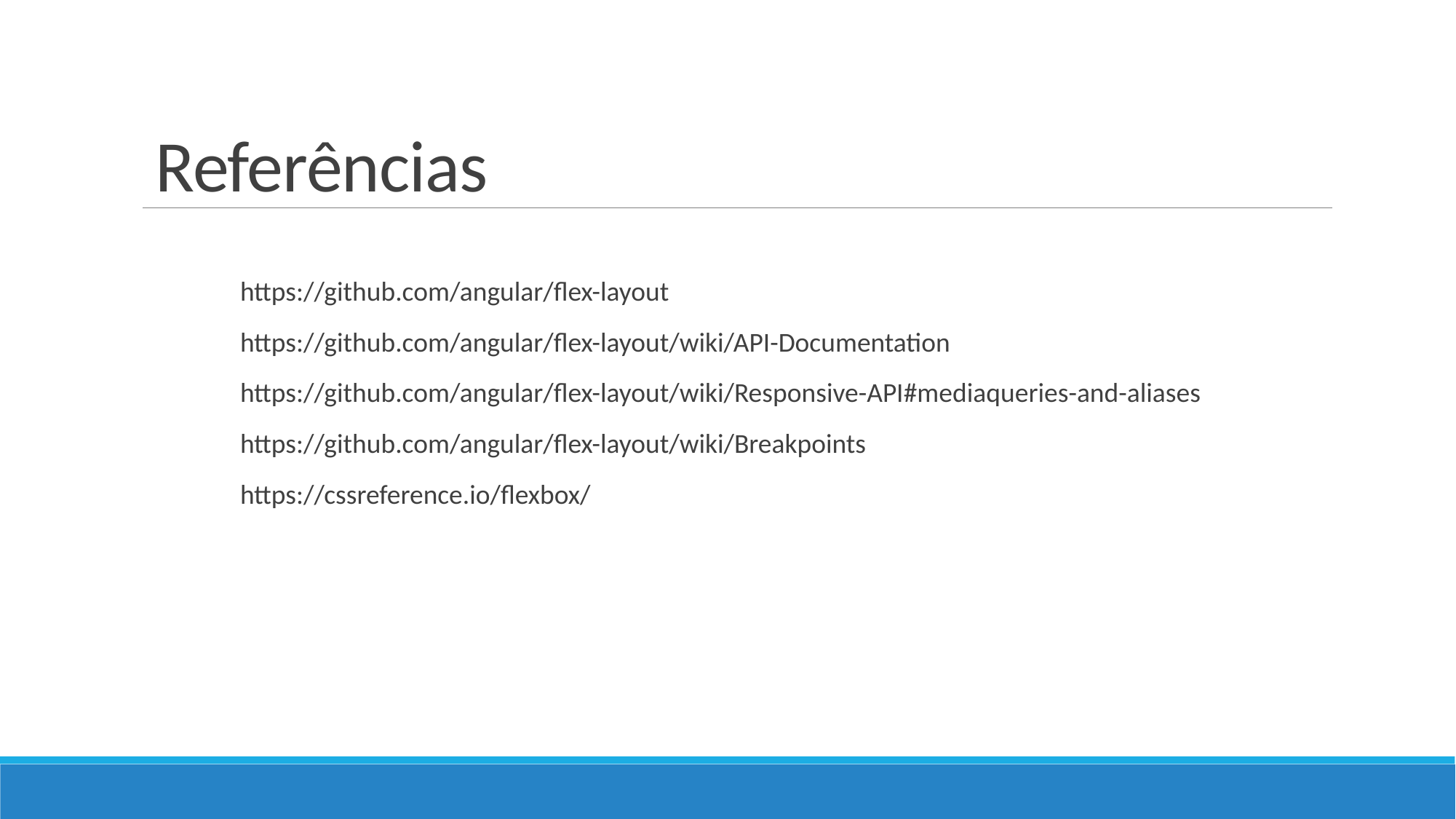

# Referências
https://github.com/angular/flex-layout
https://github.com/angular/flex-layout/wiki/API-Documentation
https://github.com/angular/flex-layout/wiki/Responsive-API#mediaqueries-and-aliases
https://github.com/angular/flex-layout/wiki/Breakpoints
https://cssreference.io/flexbox/